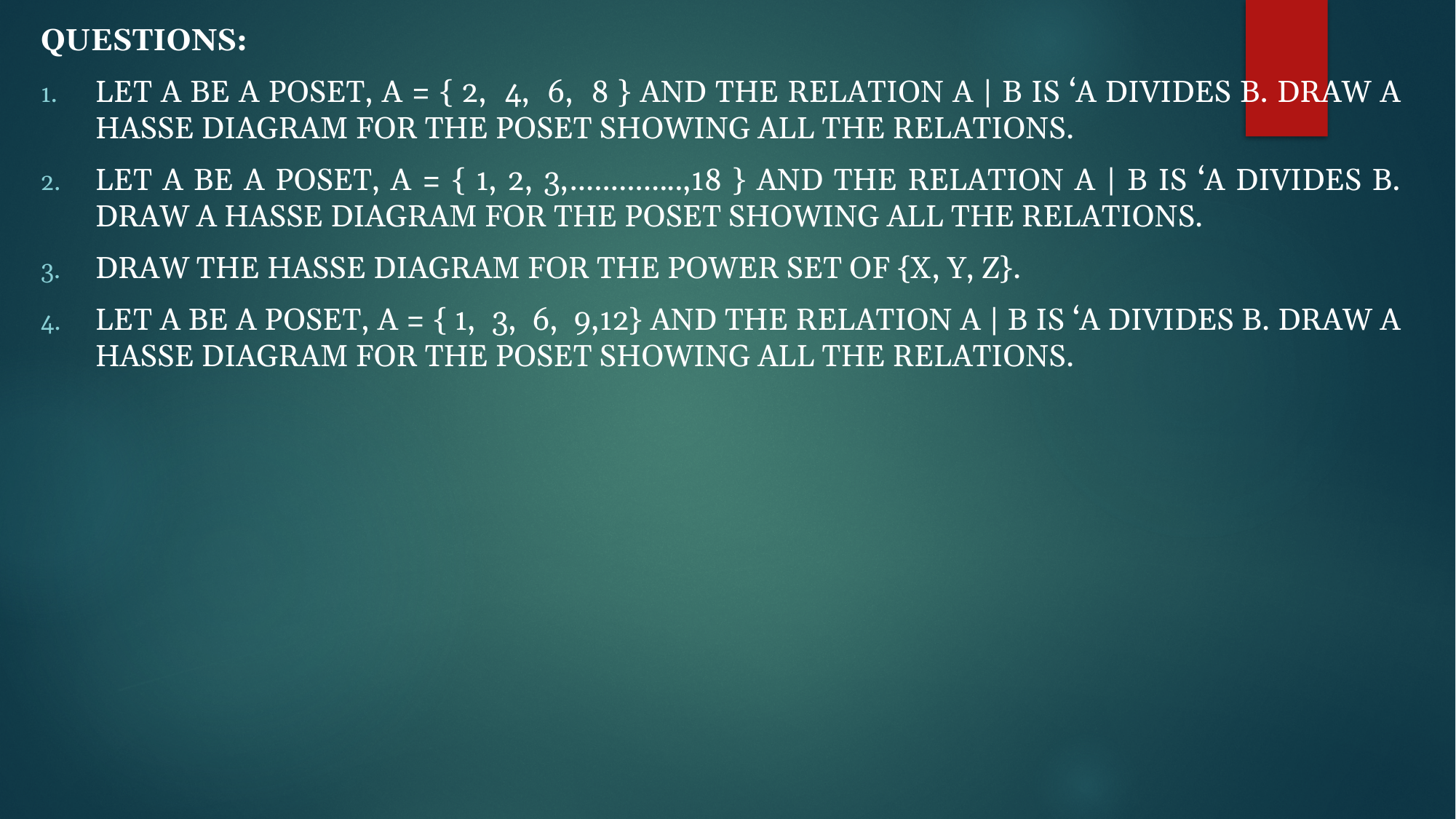

QUESTIONS:
Let A be a poset, A = { 2,  4,  6,  8 } and the relation a | b is ‘a divides b. Draw a Hasse Diagram for the poset showing all the relations.
Let A be a poset, A = { 1, 2, 3,…………..,18 } and the relation a | b is ‘a divides b. Draw a Hasse Diagram for the poset showing all the relations.
Draw the hasse diagram FOR THE power set of {x, y, z}.
Let A be a poset, A = { 1,  3,  6,  9,12} and the relation a | b is ‘a divides b. Draw a Hasse Diagram for the poset showing all the relations.